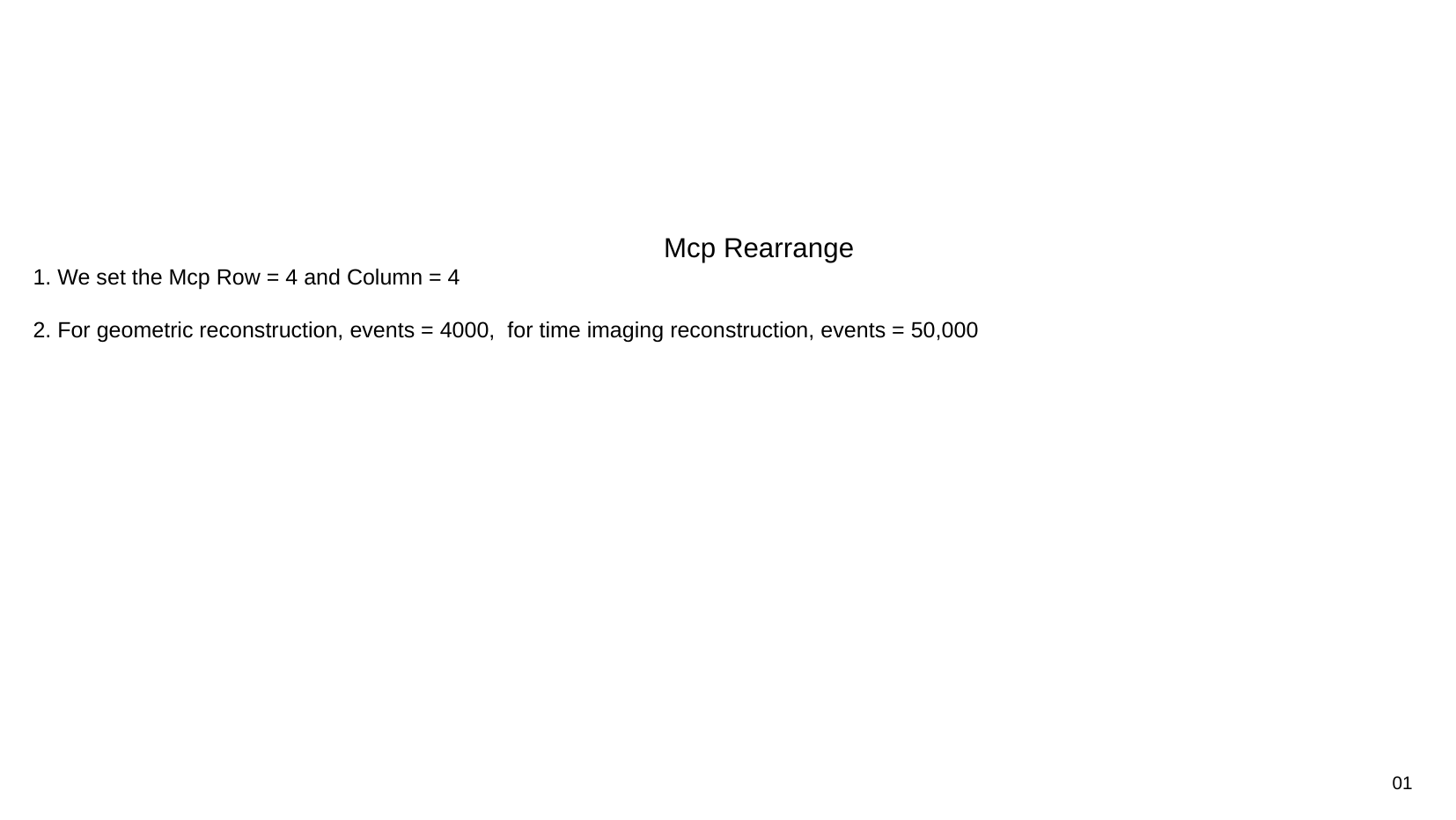

Mcp Rearrange
1. We set the Mcp Row = 4 and Column = 4

2. For geometric reconstruction, events = 4000,  for time imaging reconstruction, events = 50,000

01